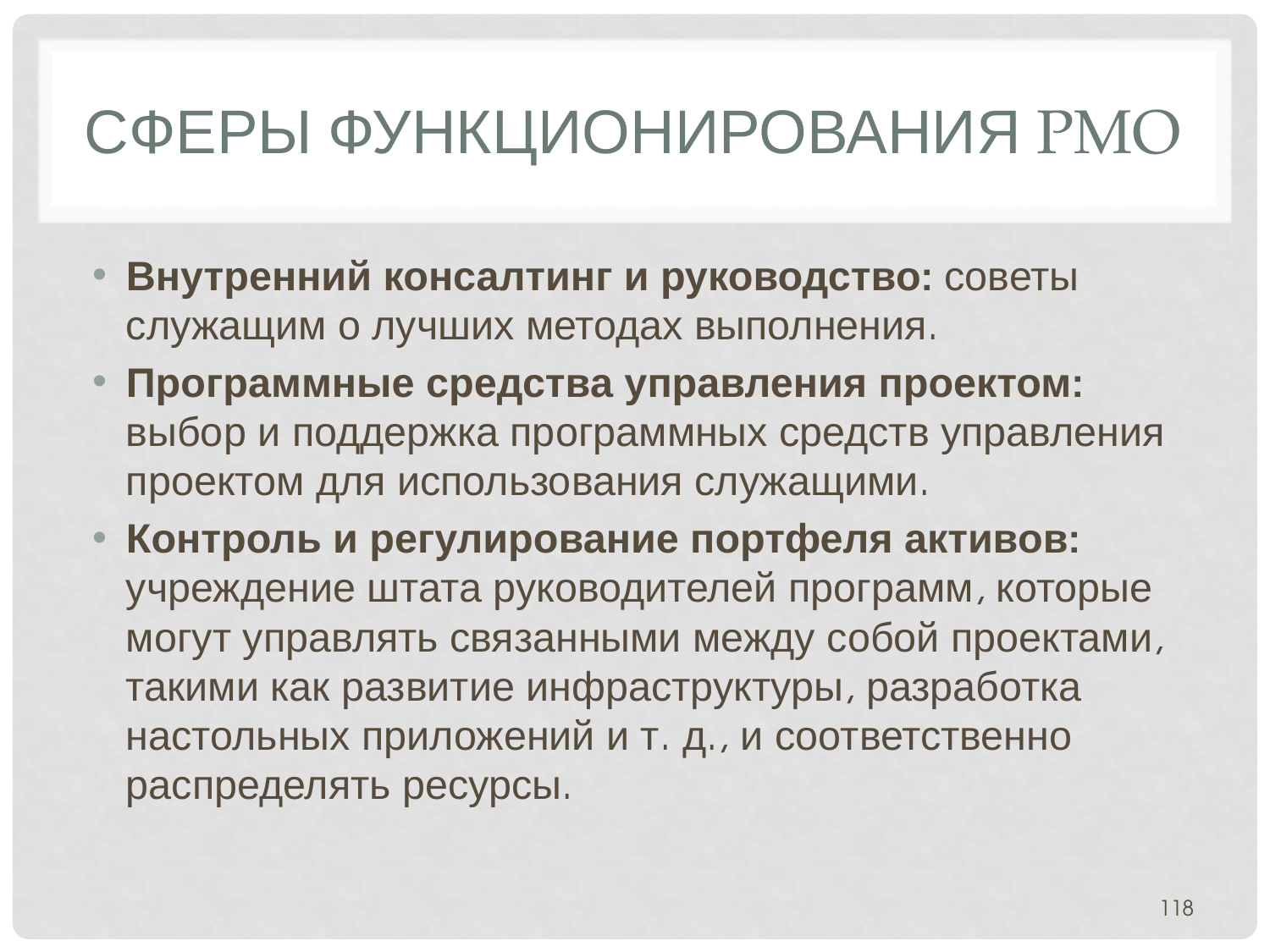

# СФЕРЫ ФУНКЦИОНИРОВАНИЯ PMO
Внутренний консалтинг и руководство: советы служащим о лучших методах выполнения.
Программные средства управления проектом: выбор и поддержка программных средств управления проектом для использования служащими.
Контроль и регулирование портфеля активов: учреждение штата руководителей программ, которые могут управлять связанными между собой проектами, такими как развитие инфраструктуры, разработка настольных приложений и т. д., и соответственно распределять ресурсы.
118